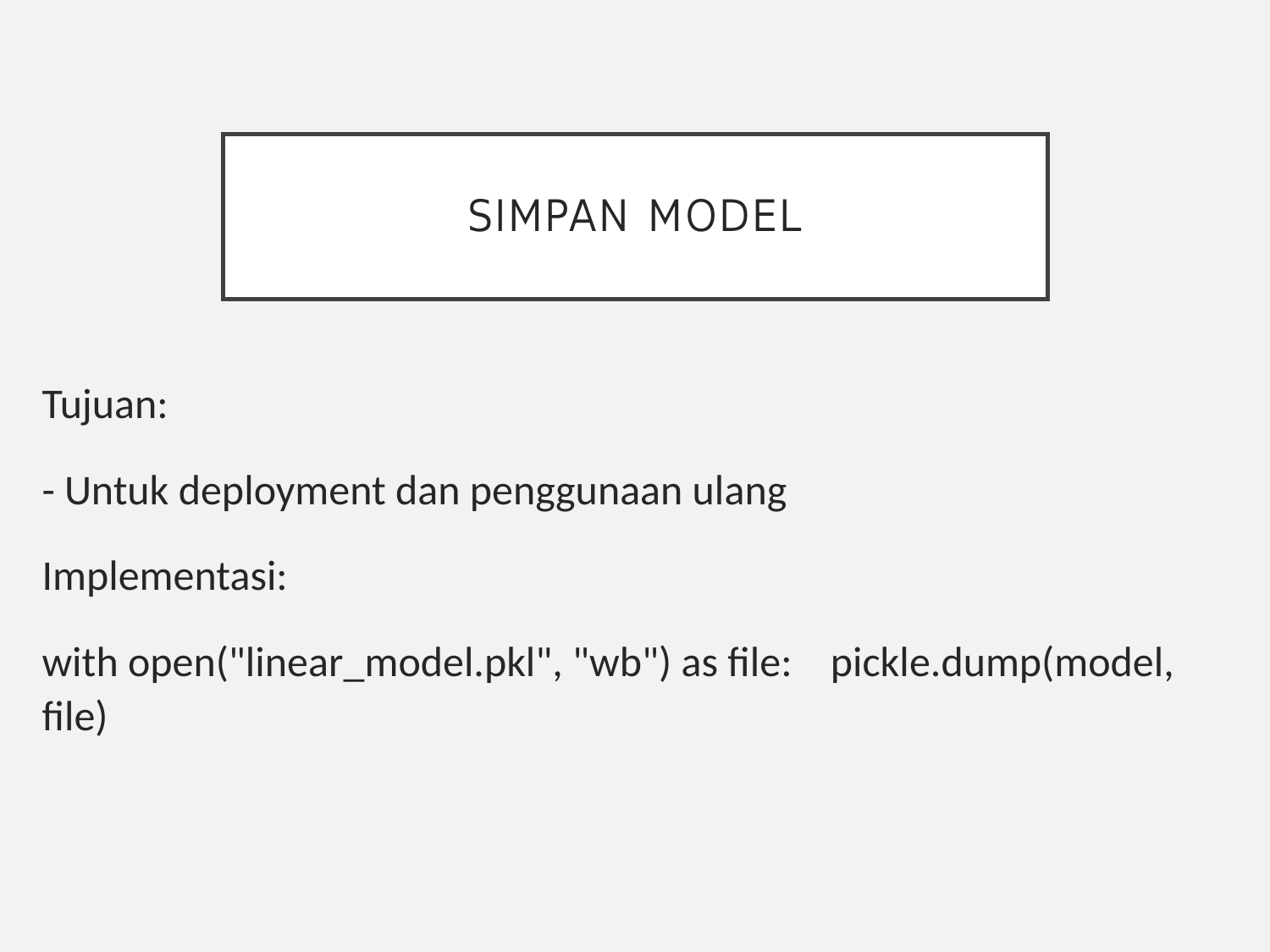

# Simpan Model
Tujuan:
- Untuk deployment dan penggunaan ulang
Implementasi:
with open("linear_model.pkl", "wb") as file:    pickle.dump(model, file)